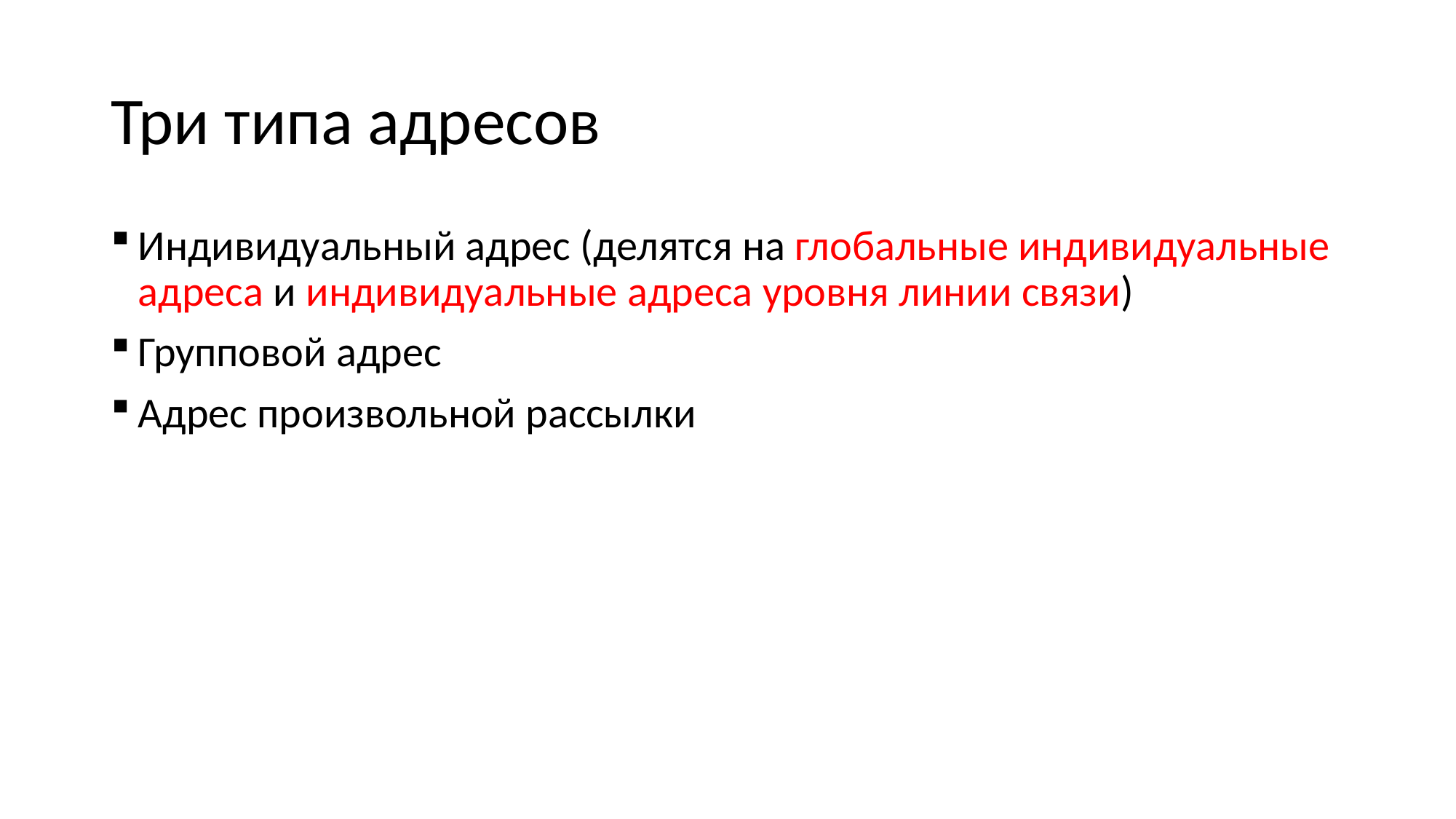

# Три типа адресов
Индивидуальный адрес (делятся на глобальные индивидуальные адреса и индивидуальные адреса уровня линии связи)
Групповой адрес
Адрес произвольной рассылки